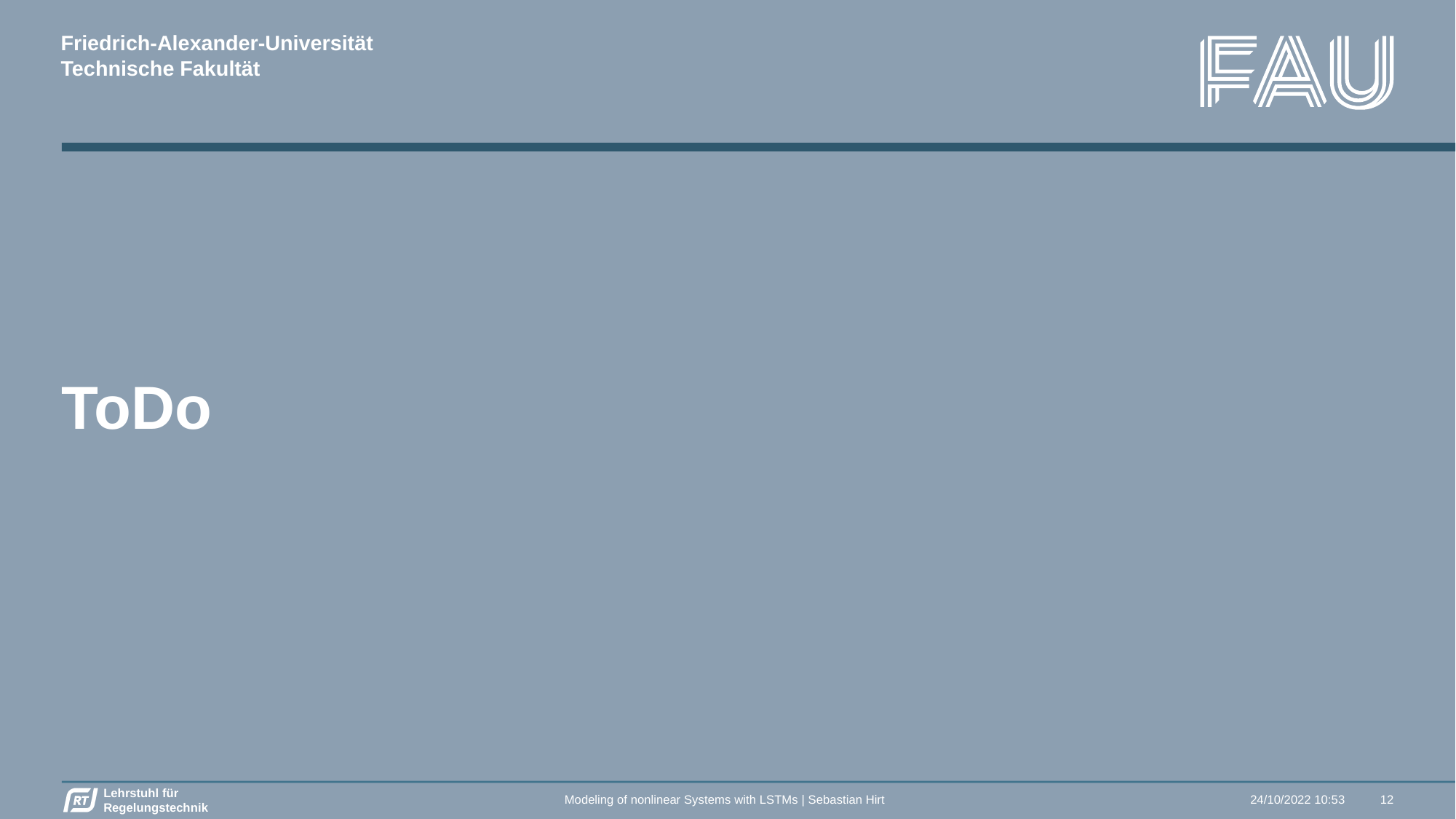

# ToDo
Modeling of nonlinear Systems with LSTMs | Sebastian Hirt
24/10/2022 10:53
12